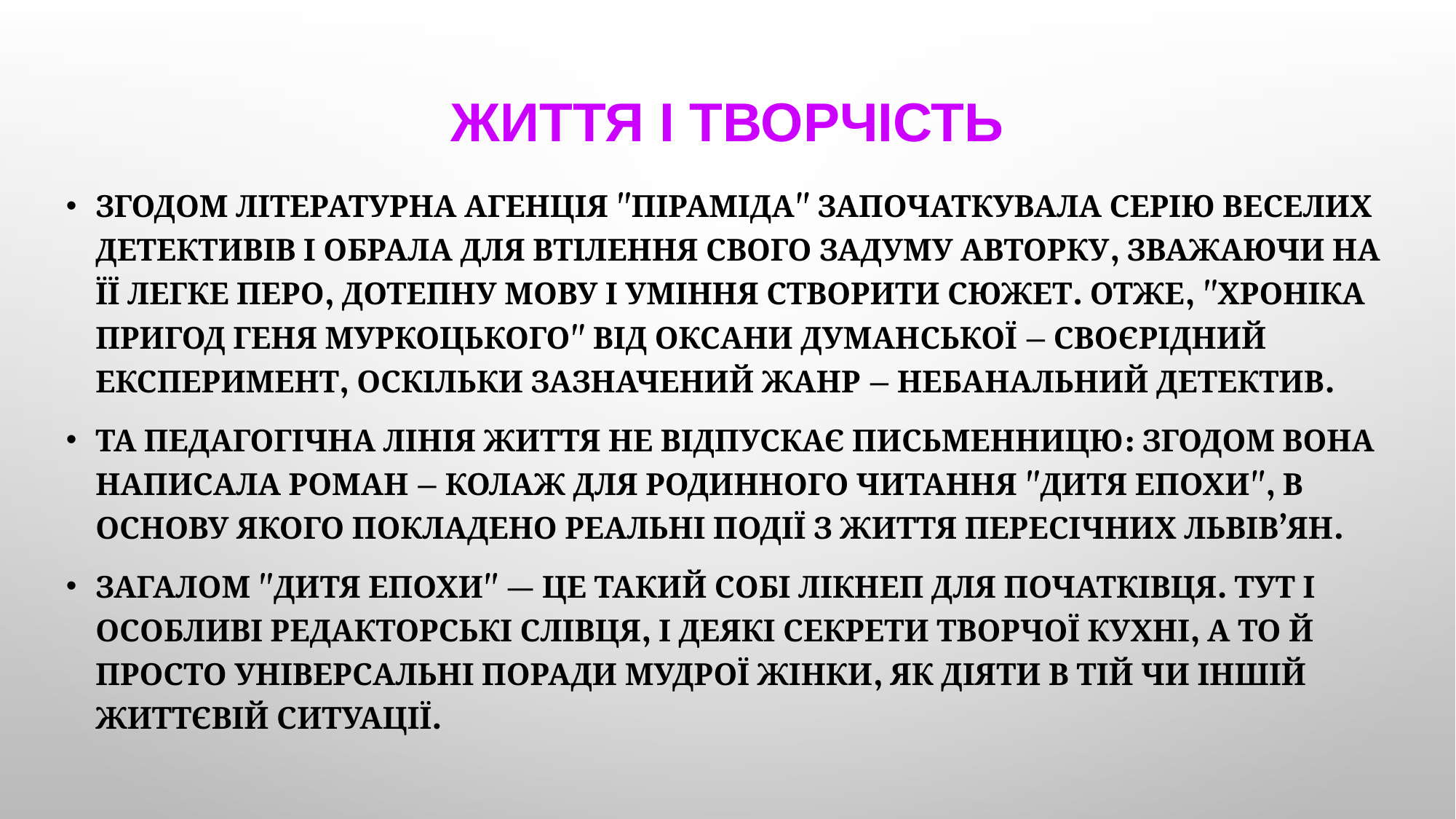

# ЖИТТЯ І ТВОРЧІСТЬ
Згодом літературна агенція "Піраміда" започаткувала серію веселих детективів і обрала для втілення свого задуму авторку, зважаючи на її легке перо, дотепну мову і уміння створити сюжет. Отже, "Хроніка пригод Геня Муркоцького" від Оксани Думанської – своєрідний експеримент, оскільки зазначений жанр – небанальний детектив.
Та педагогічна лінія життя не відпускає письменницю: згодом вона написала роман – колаж для родинного читання "Дитя епохи", в основу якого покладено реальні події з життя пересічних львів’ян.
Загалом "Дитя епохи" — це такий собі лікнеп для початківця. Тут і особливі редакторські слівця, і деякі секрети творчої кухні, а то й просто універсальні поради мудрої жінки, як діяти в тій чи іншій життєвій ситуації.